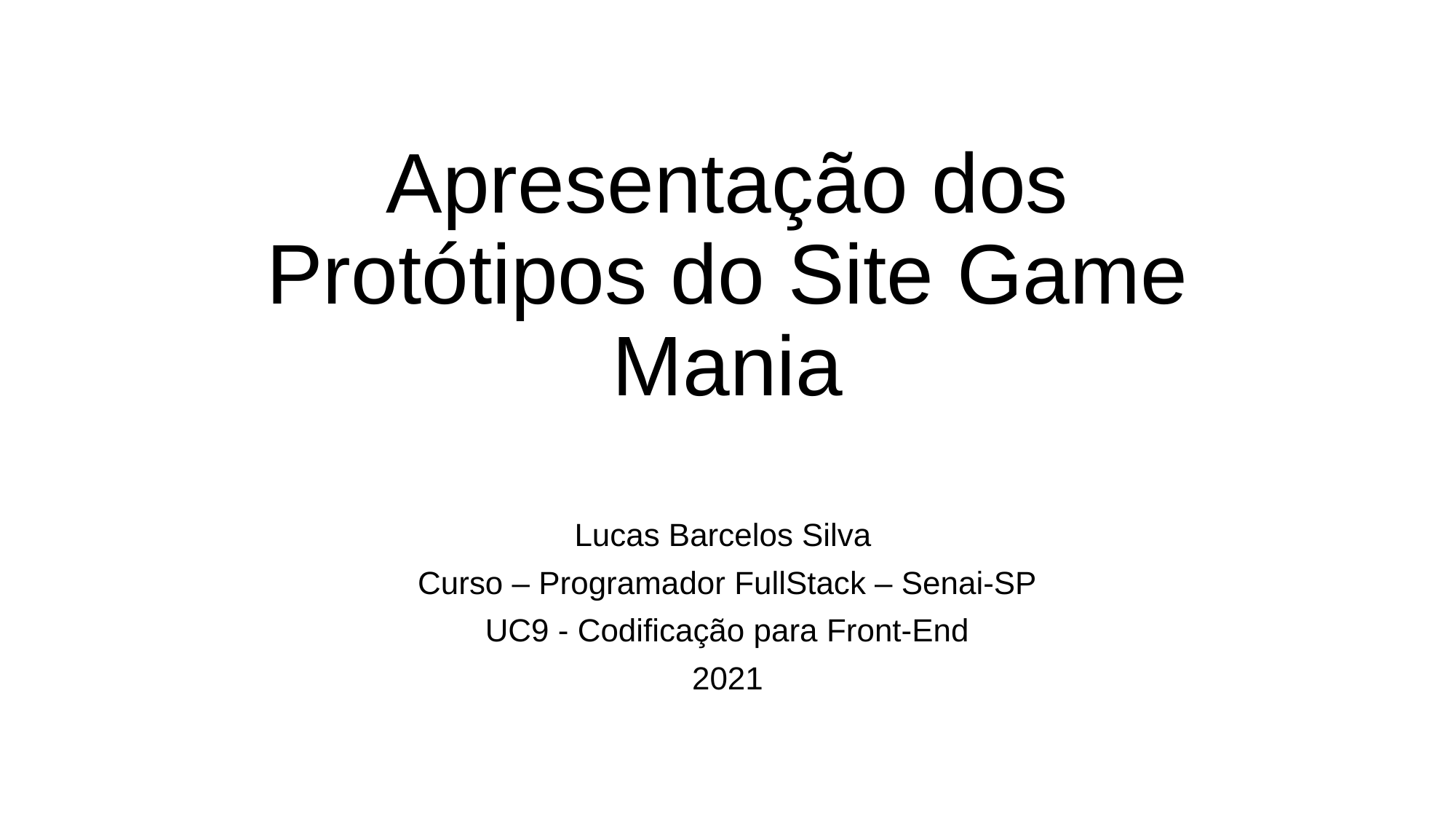

# Apresentação dos Protótipos do Site Game Mania
Lucas Barcelos Silva
Curso – Programador FullStack – Senai-SP
UC9 - Codificação para Front-End
2021